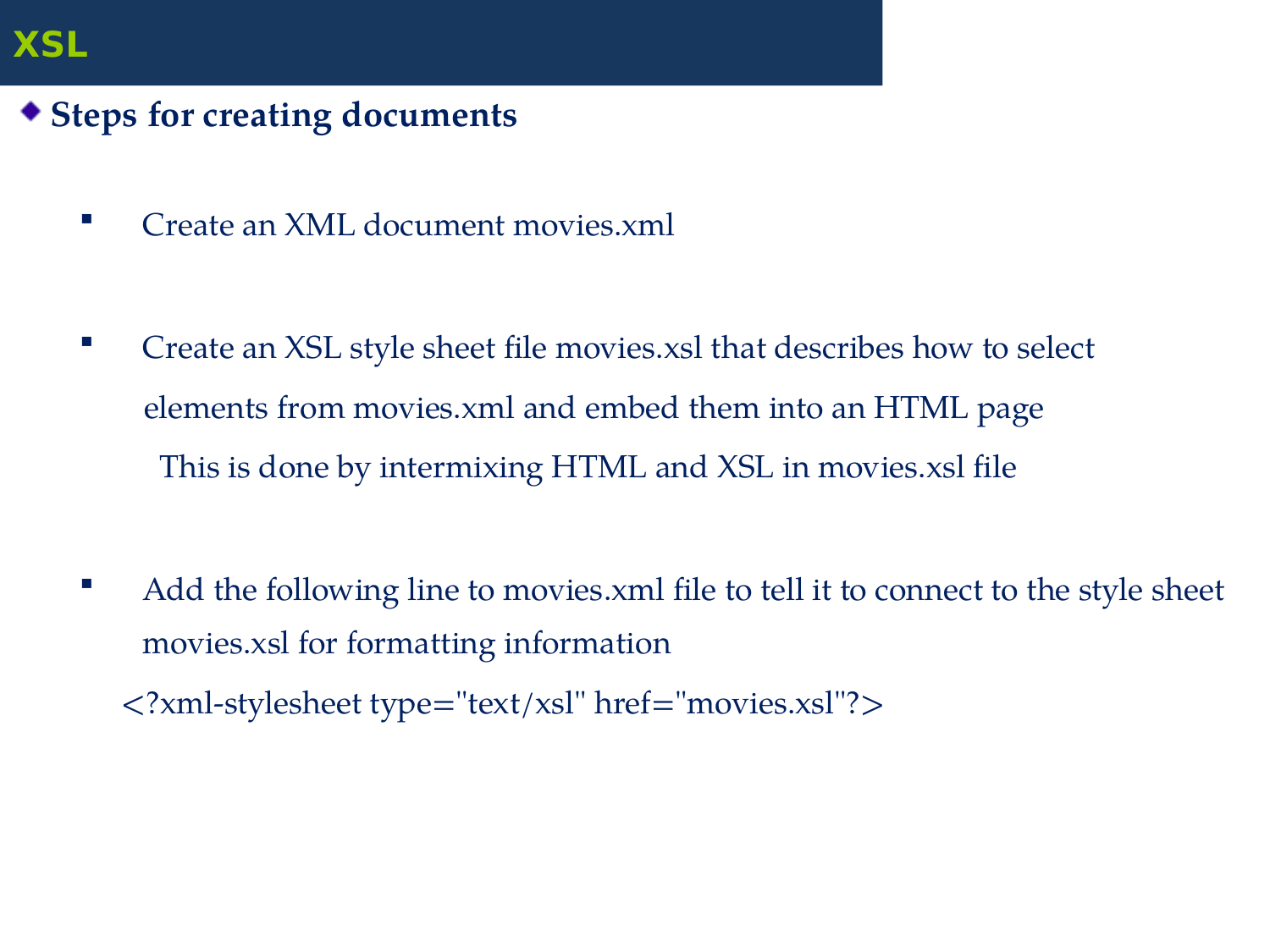

# XSL
Steps for creating documents

Create an XML document movies.xml

Create an XSL style sheet file movies.xsl that describes how to select
        elements from movies.xml and embed them into an HTML page
          This is done by intermixing HTML and XSL in movies.xsl file

Add the following line to movies.xml file to tell it to connect to the style sheet movies.xsl for formatting information
<?xml-stylesheet type="text/xsl" href="movies.xsl"?>